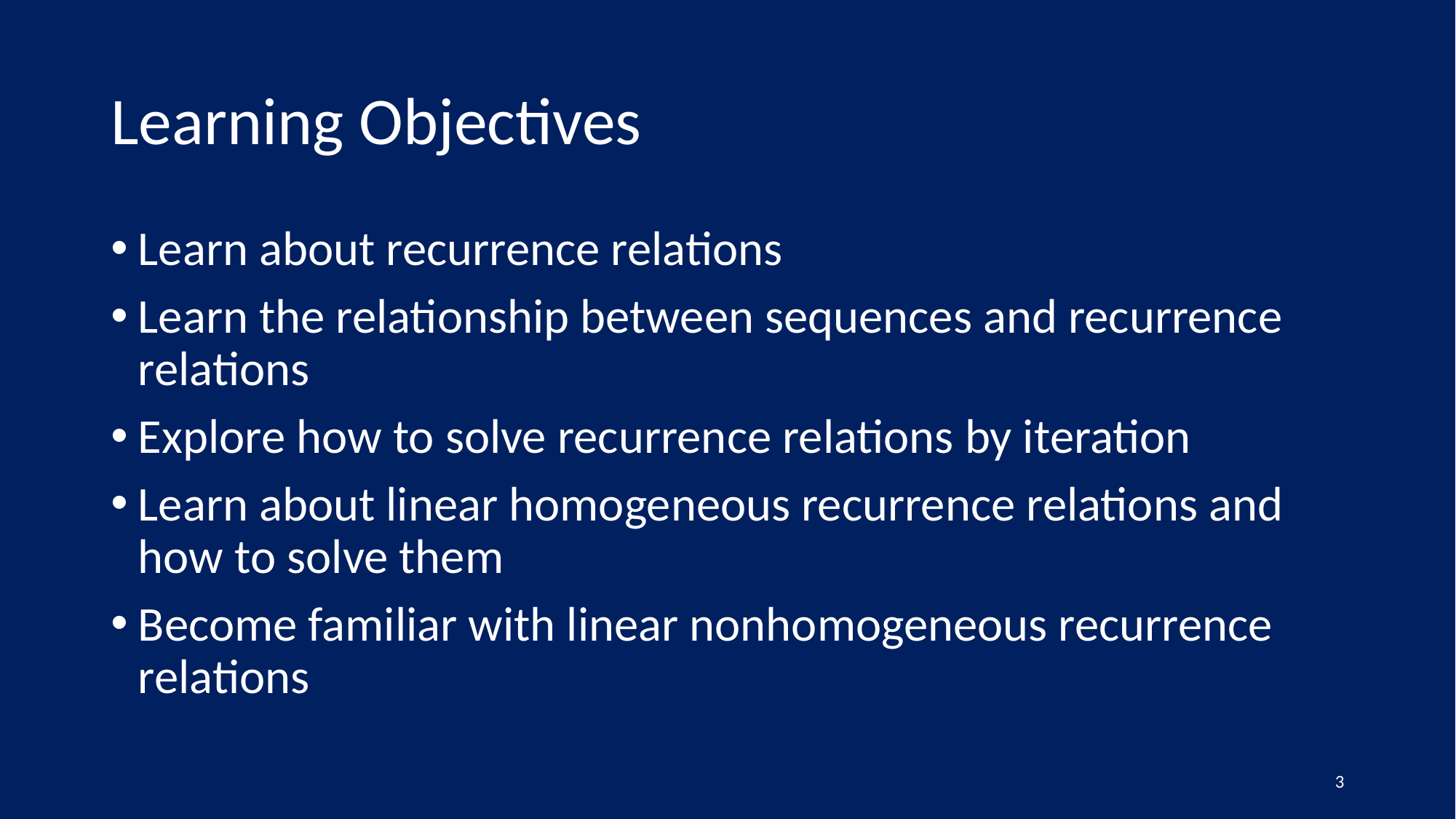

# Learning Objectives
Learn about recurrence relations
Learn the relationship between sequences and recurrence relations
Explore how to solve recurrence relations by iteration
Learn about linear homogeneous recurrence relations and how to solve them
Become familiar with linear nonhomogeneous recurrence relations
3